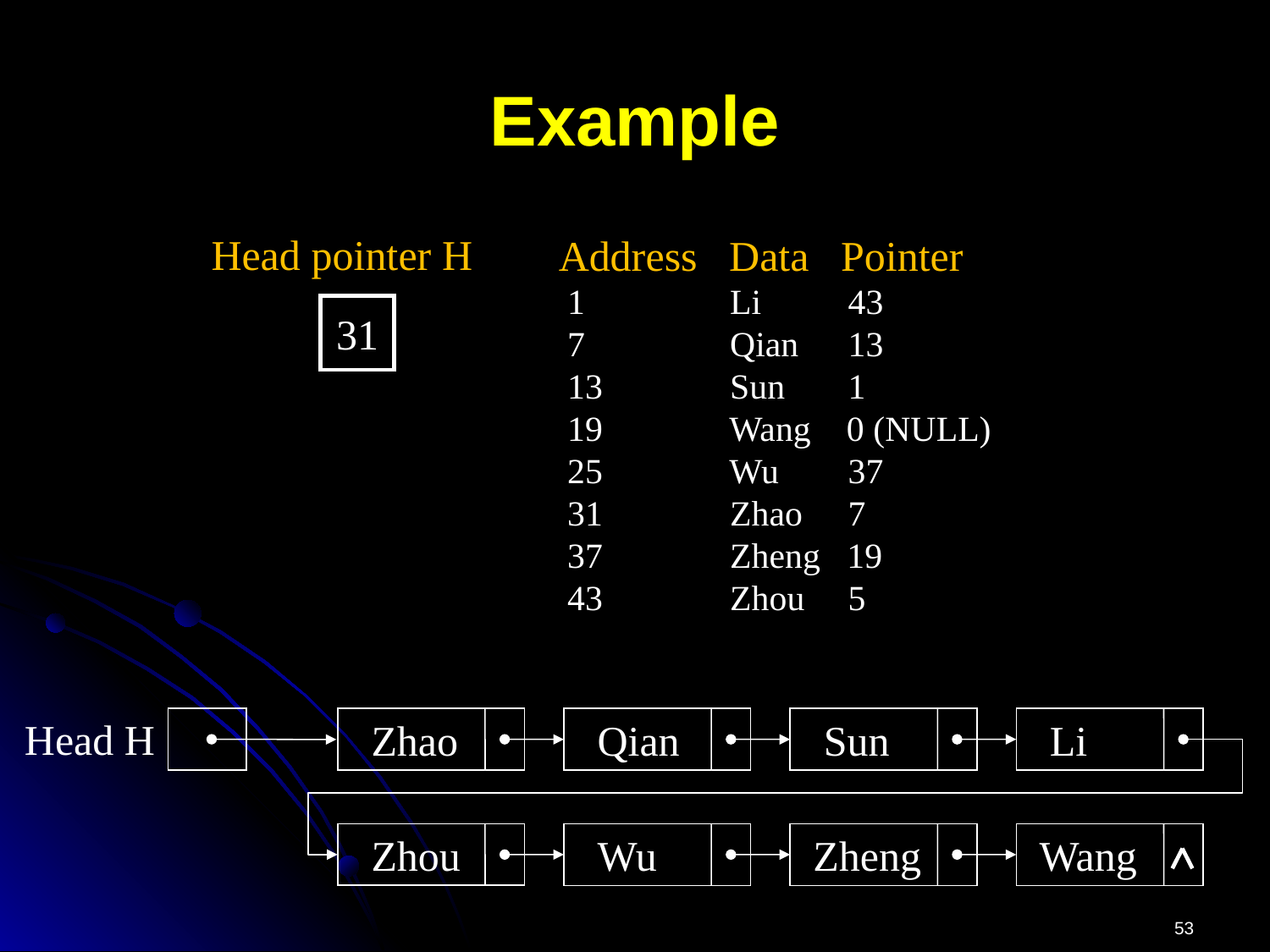

# Example
Head pointer H
Address   Data   Pointer
 1	     Li	    43
 7	     Qian	    13
 13	     Sun	    1
 19	     Wang    0 (NULL)
 25	     Wu	    37
 31	     Zhao	    7
 37	     Zheng   19
 43	     Zhou	    5
31
Head H

  Zhao

  Qian

  Sun

  Li

  Zhou

  Wu

 Zheng

 Wang

53